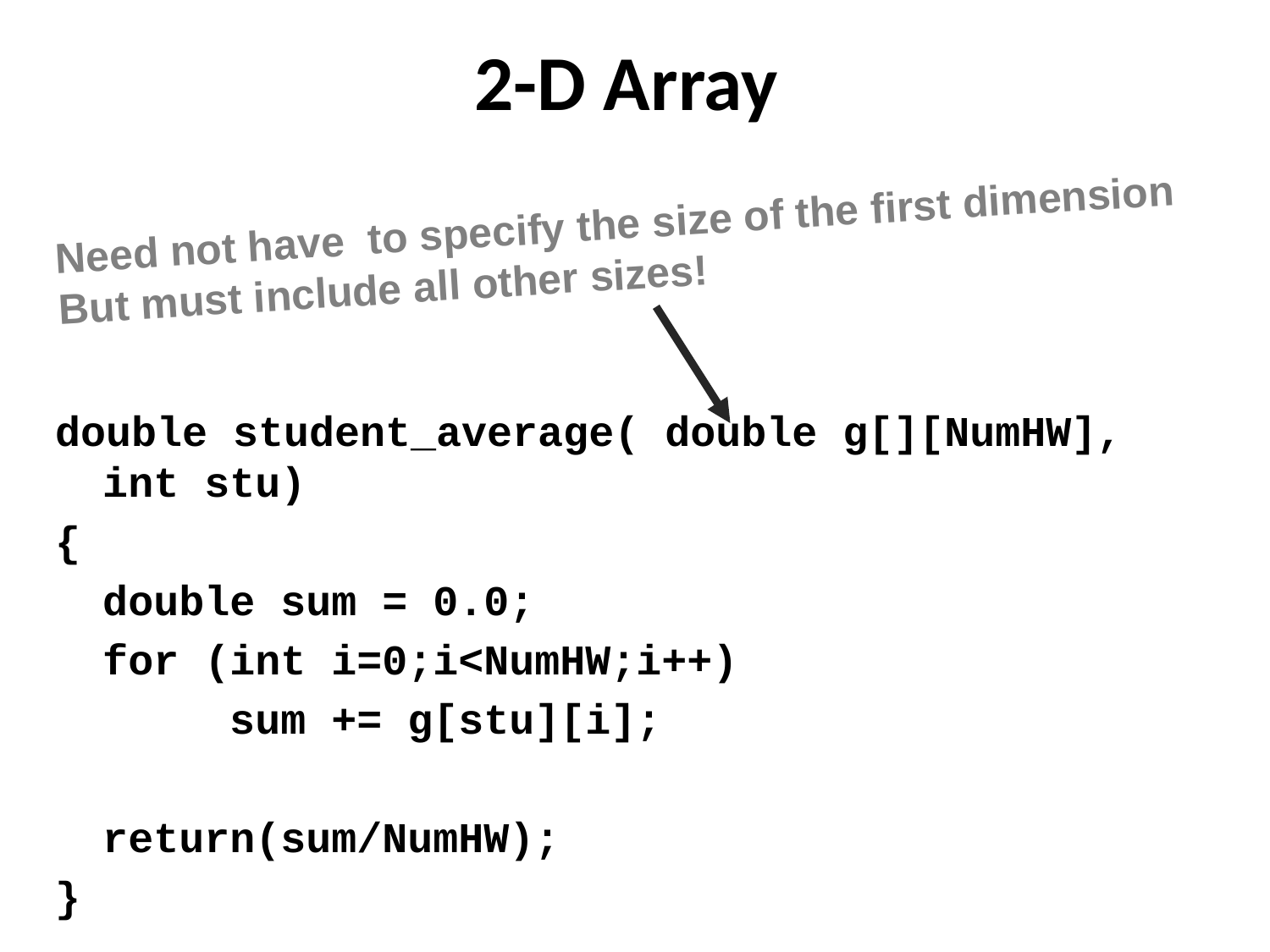

# 2-D Array
Need not have  to specify the size of the first dimension
But must include all other sizes!

double student_average( double g[][NumHW], int stu)
{
	double sum = 0.0;
	for (int i=0;i<NumHW;i++)
		sum += g[stu][i];

	return(sum/NumHW);
}